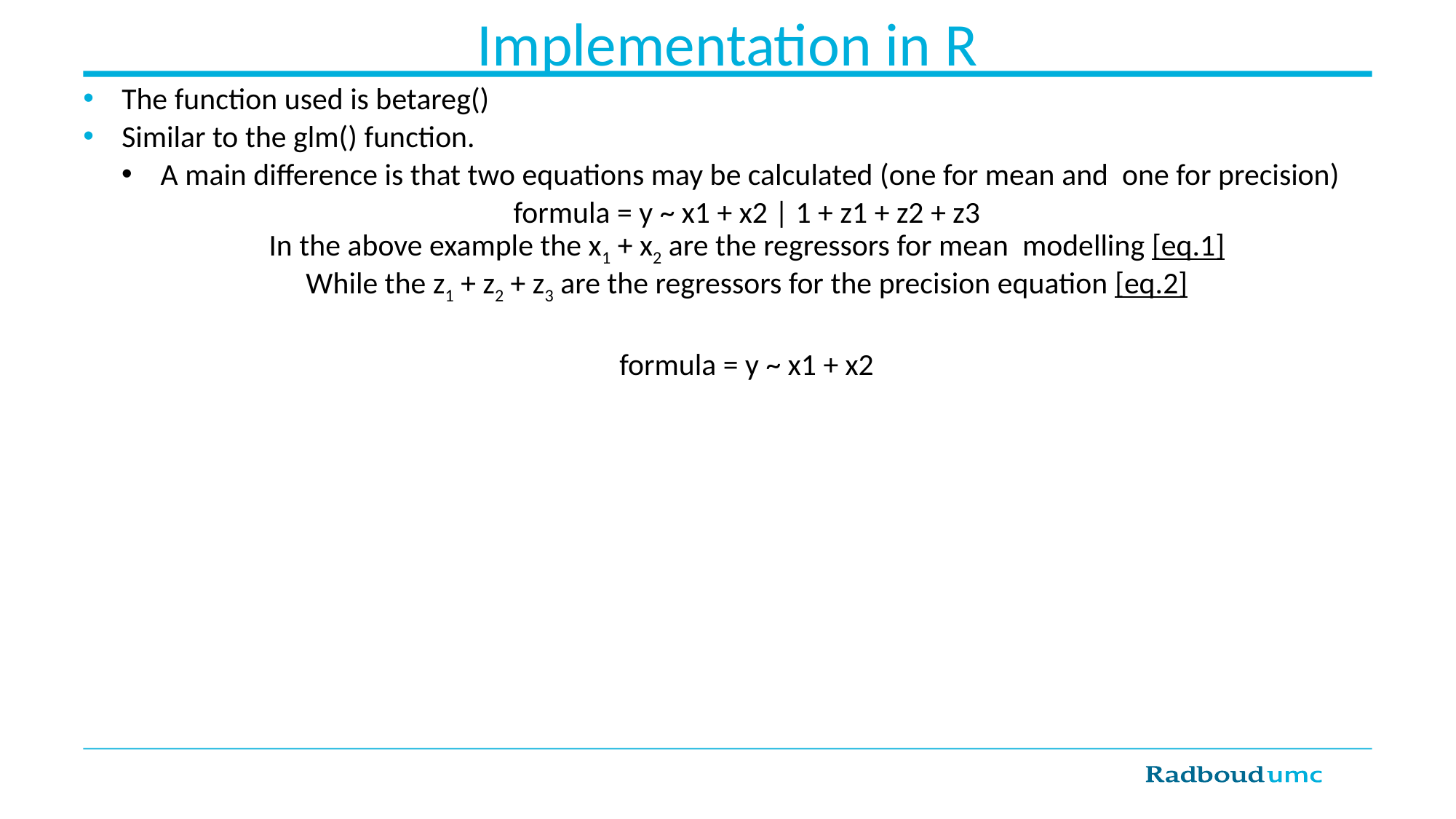

# Implementation in R
The function used is betareg()
Similar to the glm() function.
A main difference is that two equations may be calculated (one for mean and  one for precision)
formula = y ~ x1 + x2 | 1 + z1 + z2 + z3
In the above example the x1 + x2 are the regressors for mean  modelling [eq.1]
While the z1 + z2 + z3 are the regressors for the precision equation [eq.2]

formula = y ~ x1 + x2